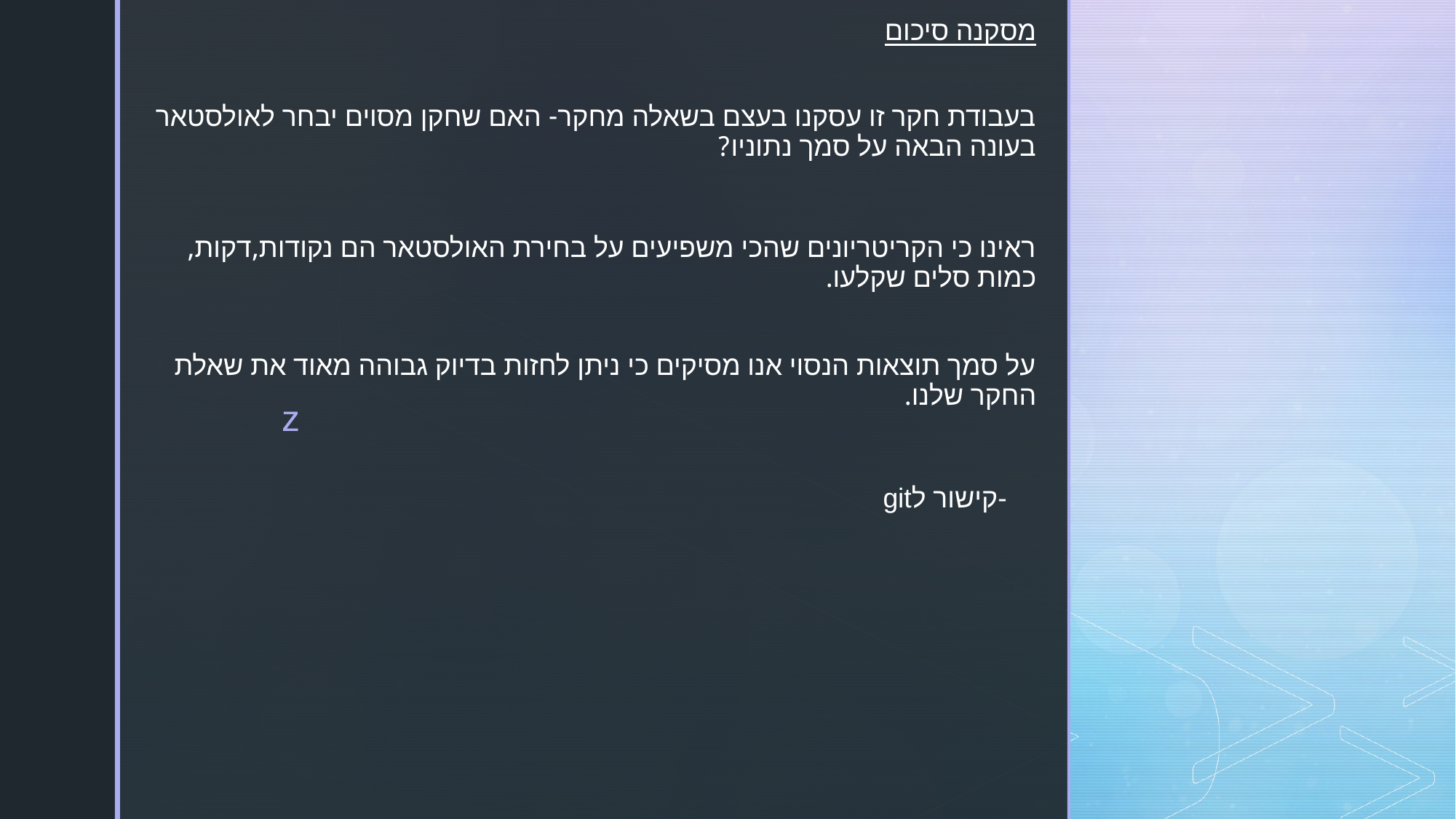

מסקנה סיכום
# בעבודת חקר זו עסקנו בעצם בשאלה מחקר- האם שחקן מסוים יבחר לאולסטאר בעונה הבאה על סמך נתוניו? ראינו כי הקריטריונים שהכי משפיעים על בחירת האולסטאר הם נקודות,דקות,כמות סלים שקלעו. על סמך תוצאות הנסוי אנו מסיקים כי ניתן לחזות בדיוק גבוהה מאוד את שאלת החקר שלנו.
gitקישור ל-